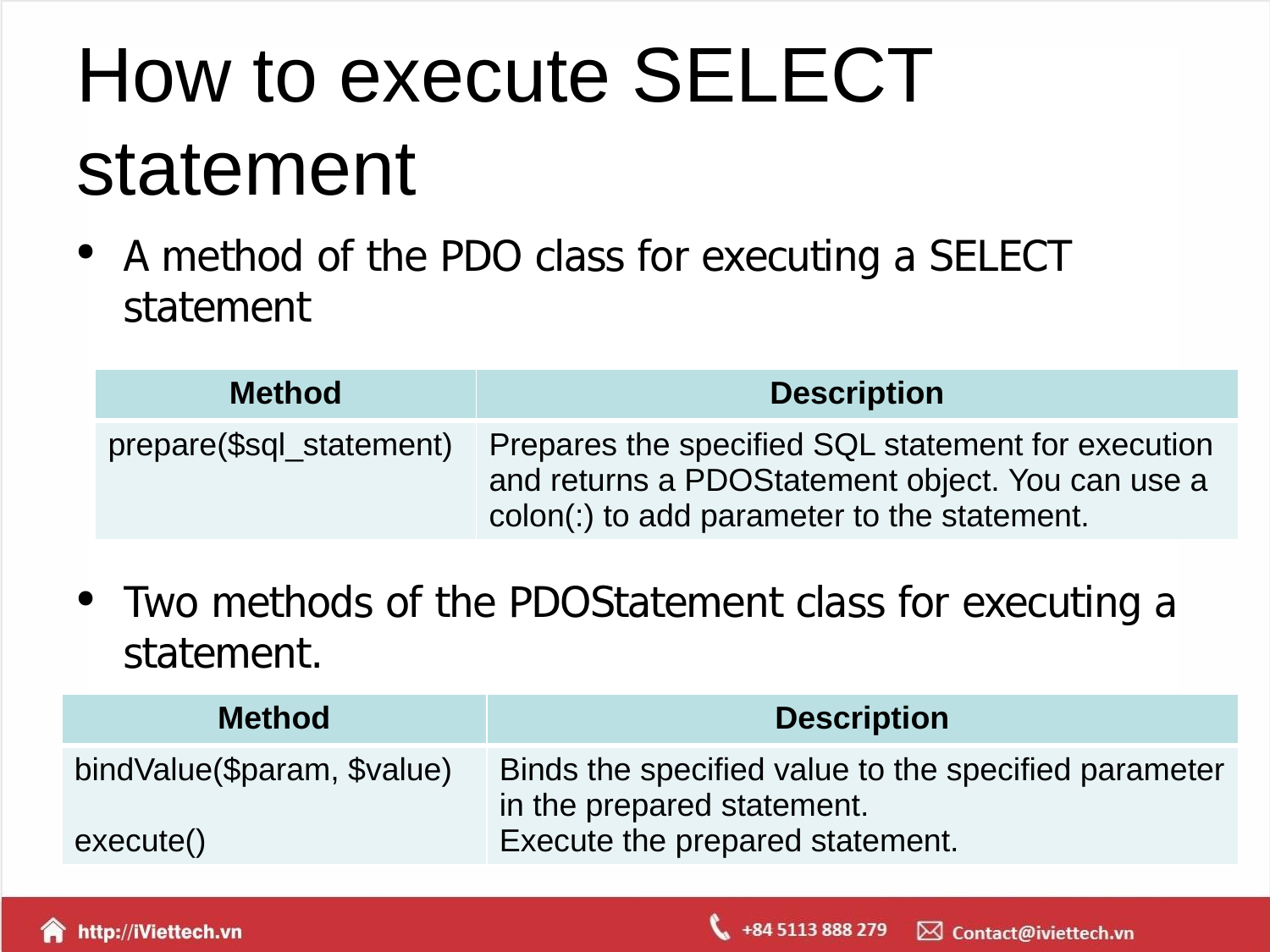

# How to execute SELECT statement
A method of the PDO class for executing a SELECT statement

Two methods of the PDOStatement class for executing a statement.

| Method | Description |
| --- | --- |
| prepare($sql\_statement) | Prepares the specified SQL statement for execution and returns a PDOStatement object. You can use a colon(:) to add parameter to the statement. |
| Method | Description |
| --- | --- |
| bindValue($param, $value) execute() | Binds the specified value to the specified parameter in the prepared statement. Execute the prepared statement. |